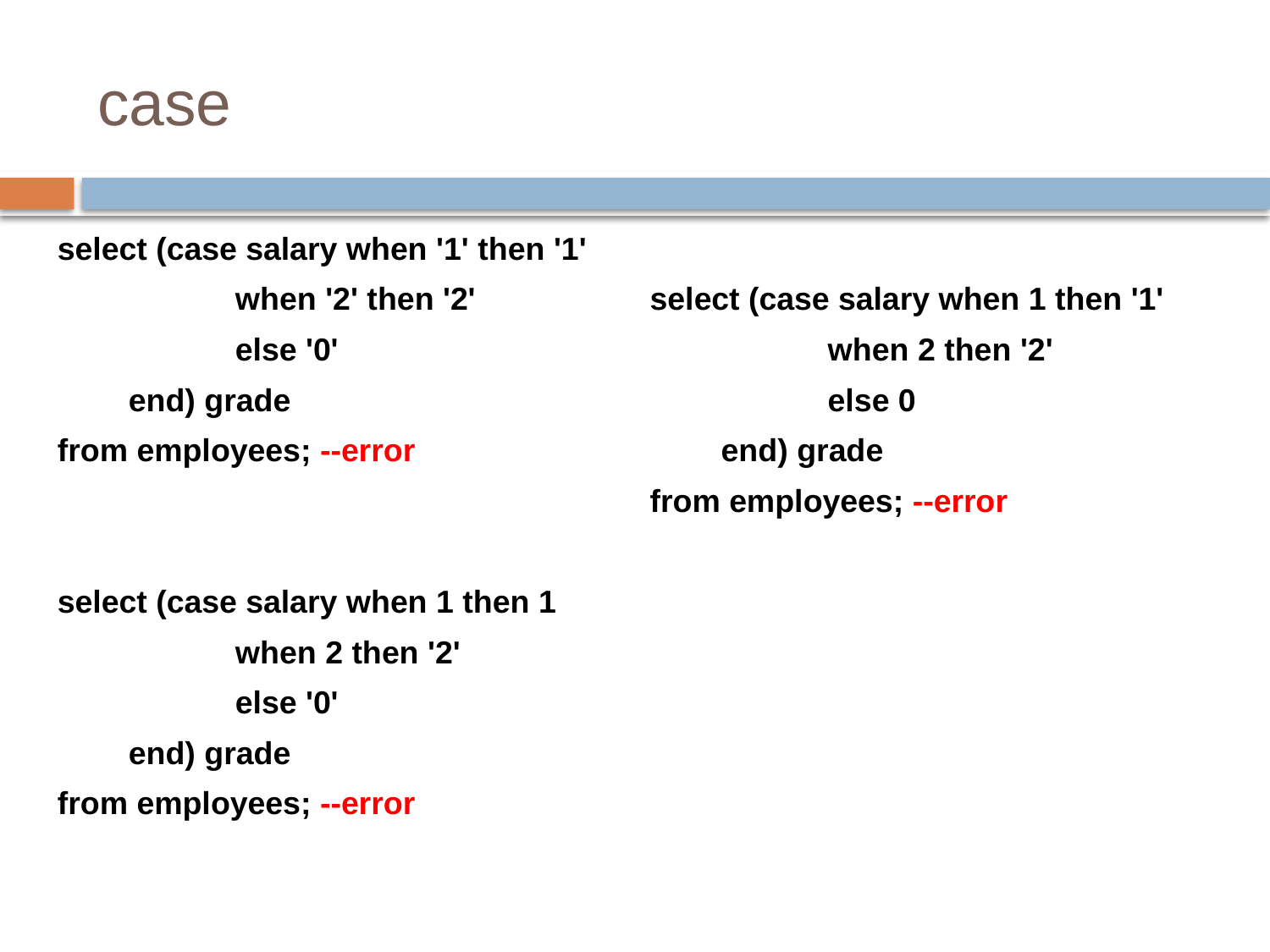

# case
select (case salary when '1' then '1'
                    when '2' then '2'
                    else '0'
        end) grade
from employees; --error

select (case salary when 1 then 1
                    when 2 then '2'
                    else '0'
        end) grade
from employees; --error

select (case salary when 1 then '1'
                    when 2 then '2'
                    else 0
        end) grade
from employees; --error